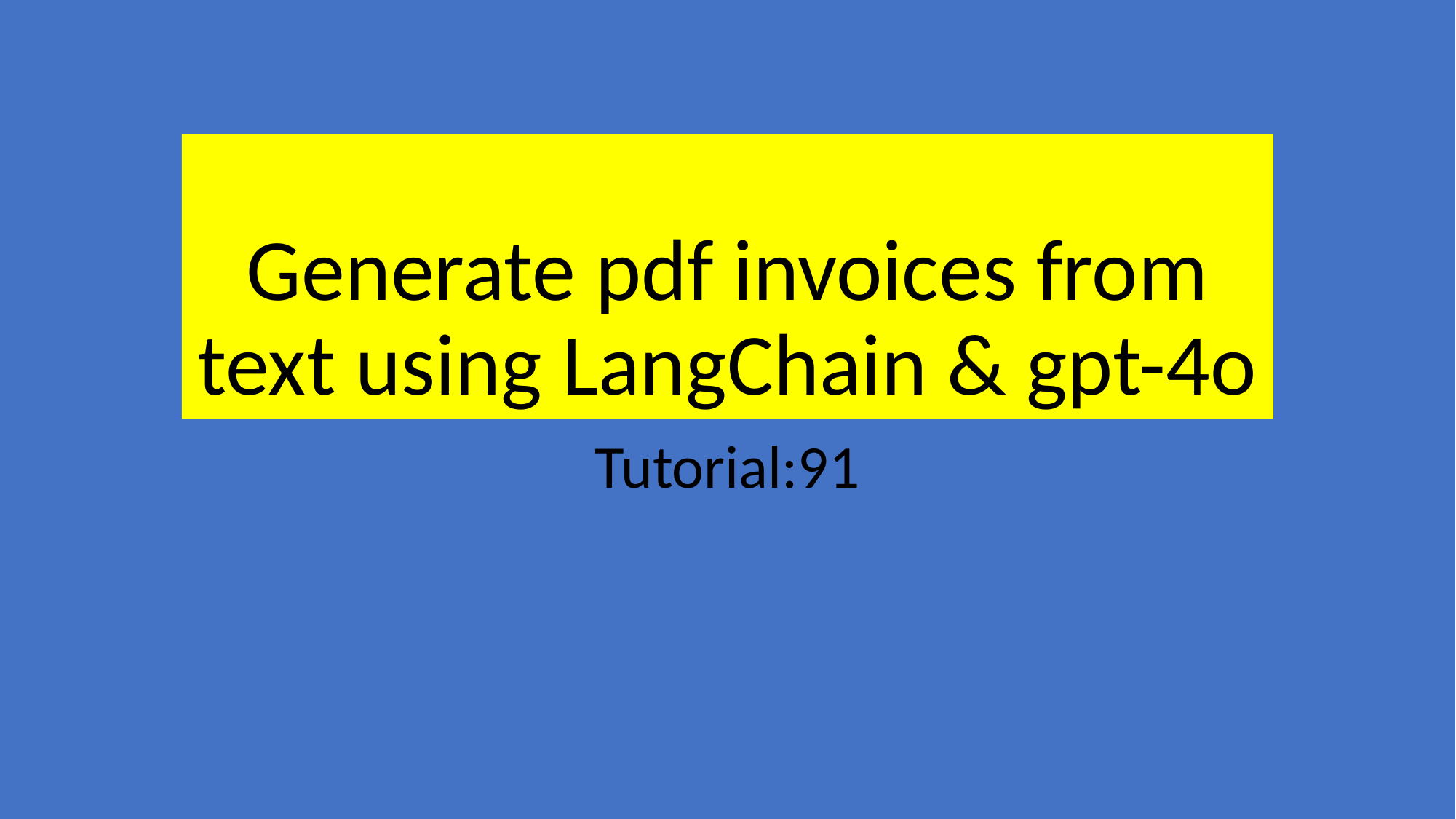

# Generate pdf invoices from text using LangChain & gpt-4o
Tutorial:91